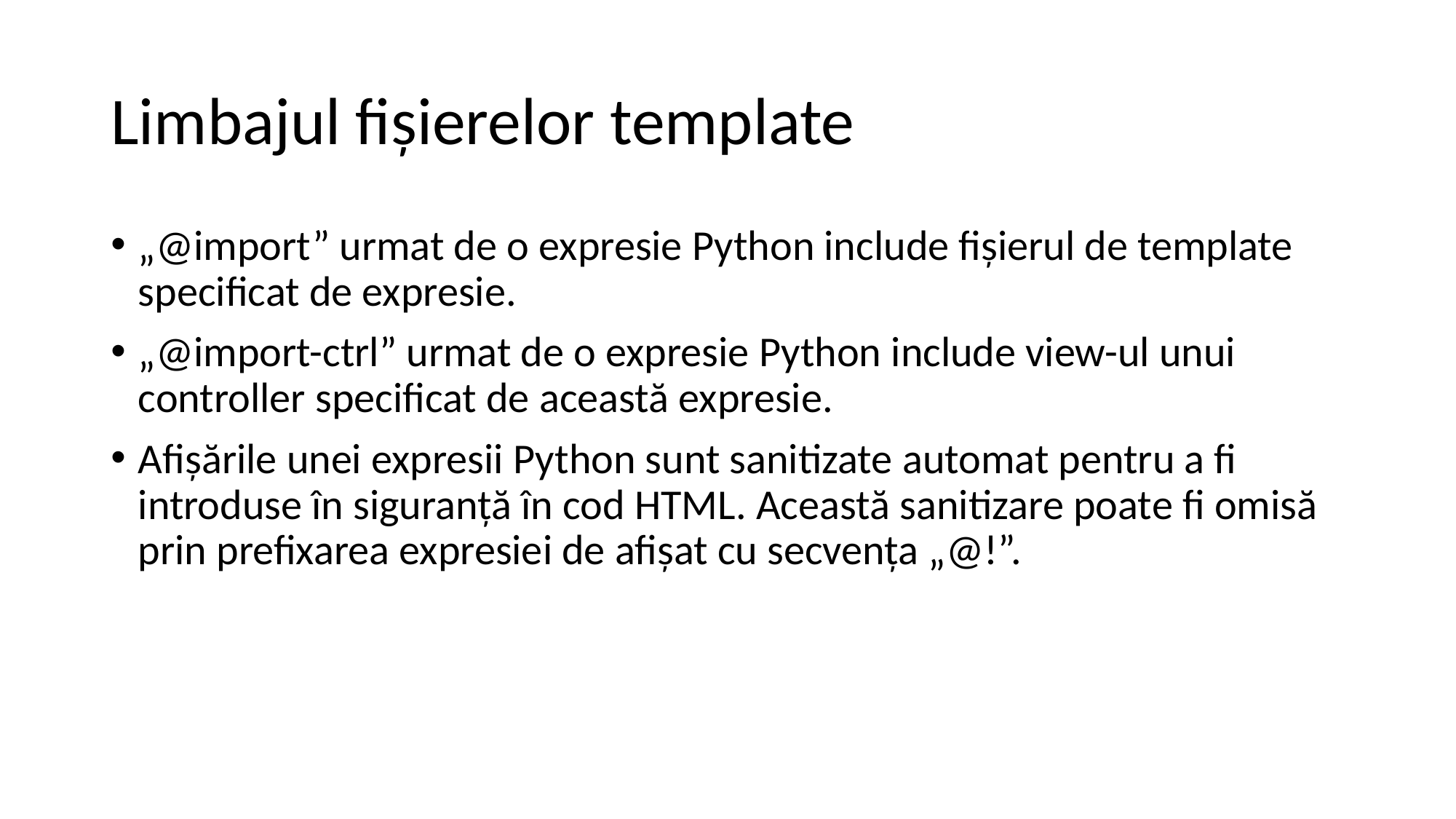

# Limbajul fișierelor template
„@import” urmat de o expresie Python include fișierul de template specificat de expresie.
„@import-ctrl” urmat de o expresie Python include view-ul unui controller specificat de această expresie.
Afișările unei expresii Python sunt sanitizate automat pentru a fi introduse în siguranță în cod HTML. Această sanitizare poate fi omisă prin prefixarea expresiei de afișat cu secvența „@!”.